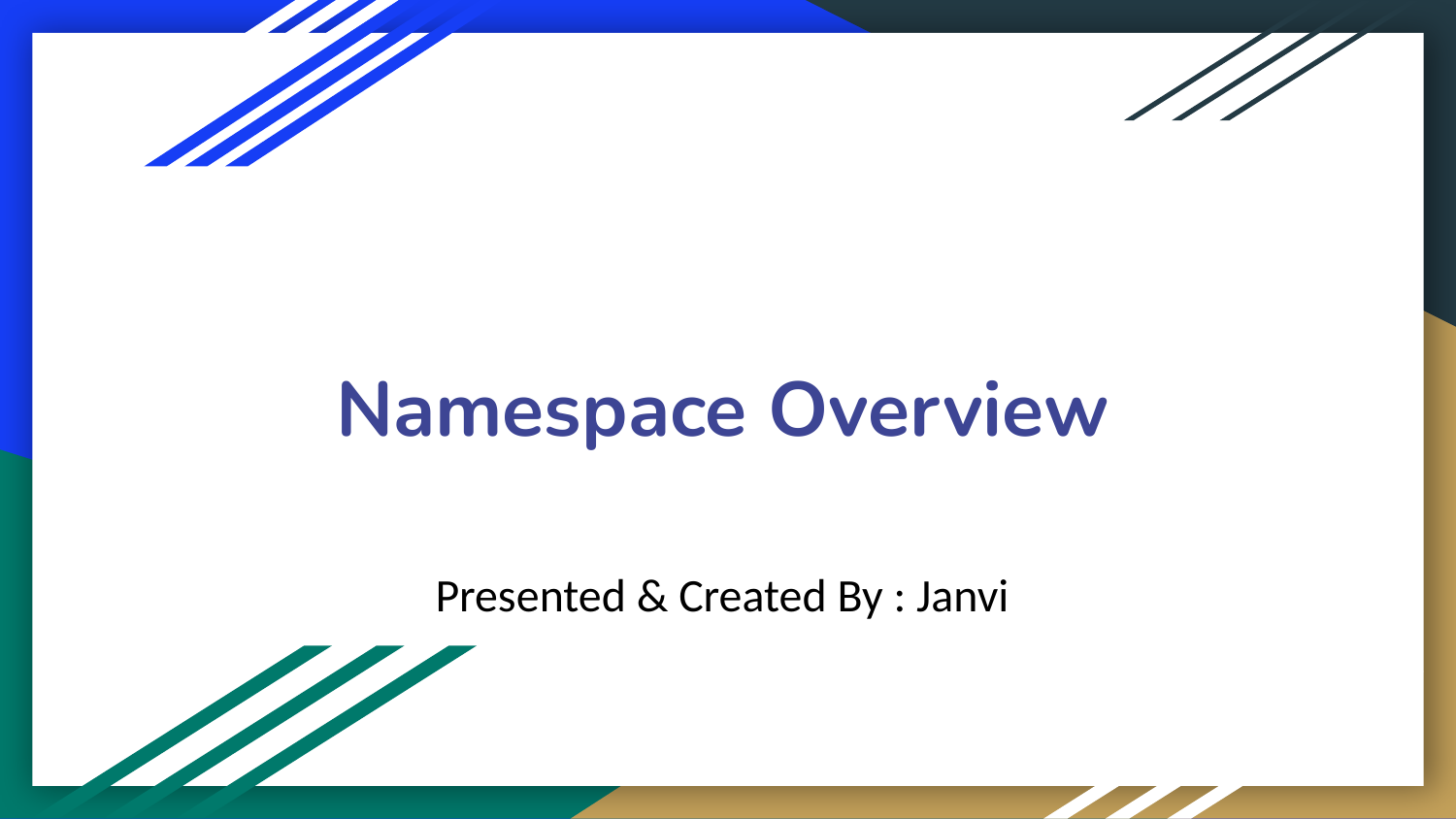

# Namespace Overview
Presented & Created By : Janvi